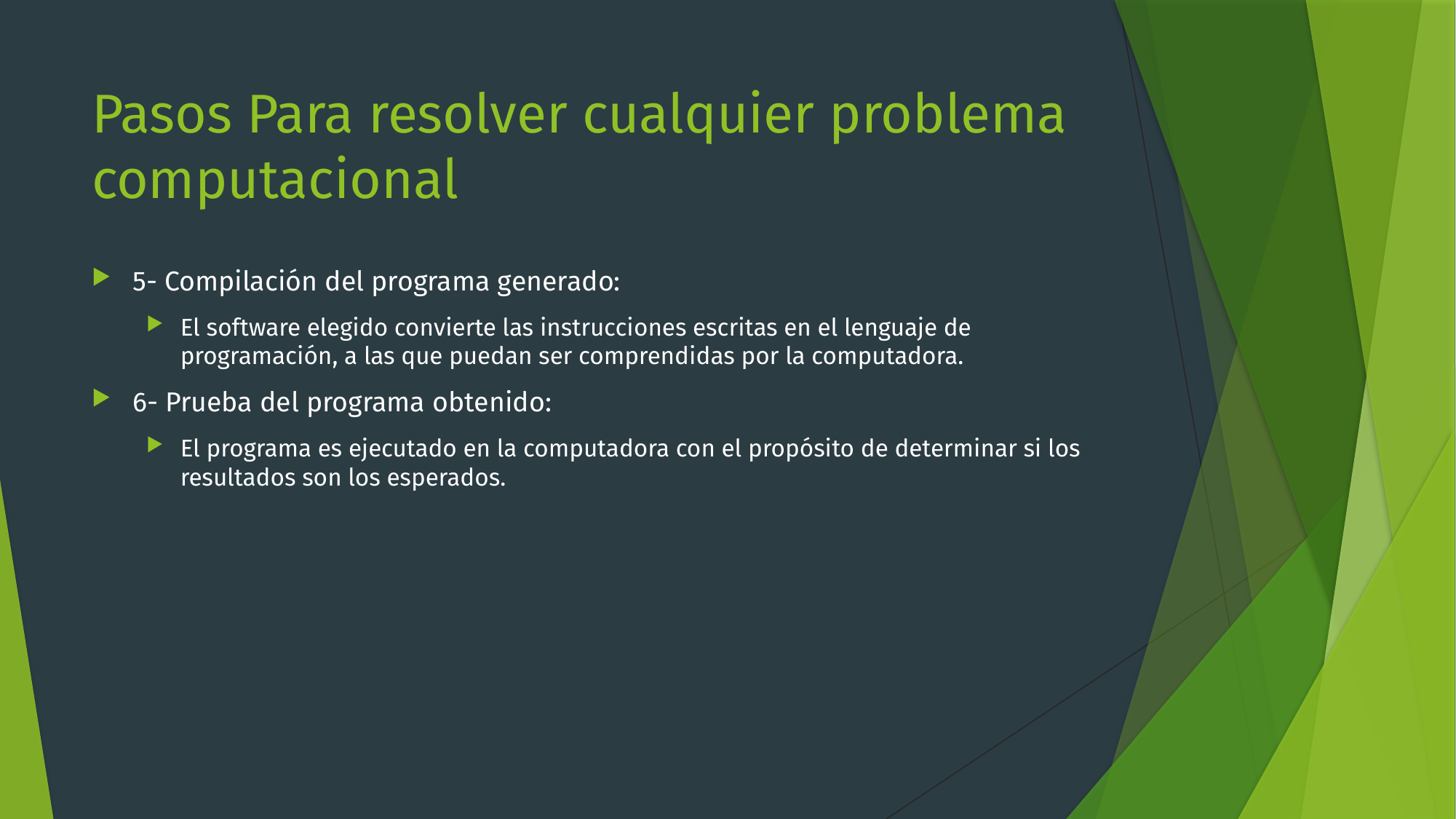

# Pasos Para resolver cualquier problema computacional
5- Compilación del programa generado:
El software elegido convierte las instrucciones escritas en el lenguaje de programación, a las que puedan ser comprendidas por la computadora.
6- Prueba del programa obtenido:
El programa es ejecutado en la computadora con el propósito de determinar si los resultados son los esperados.